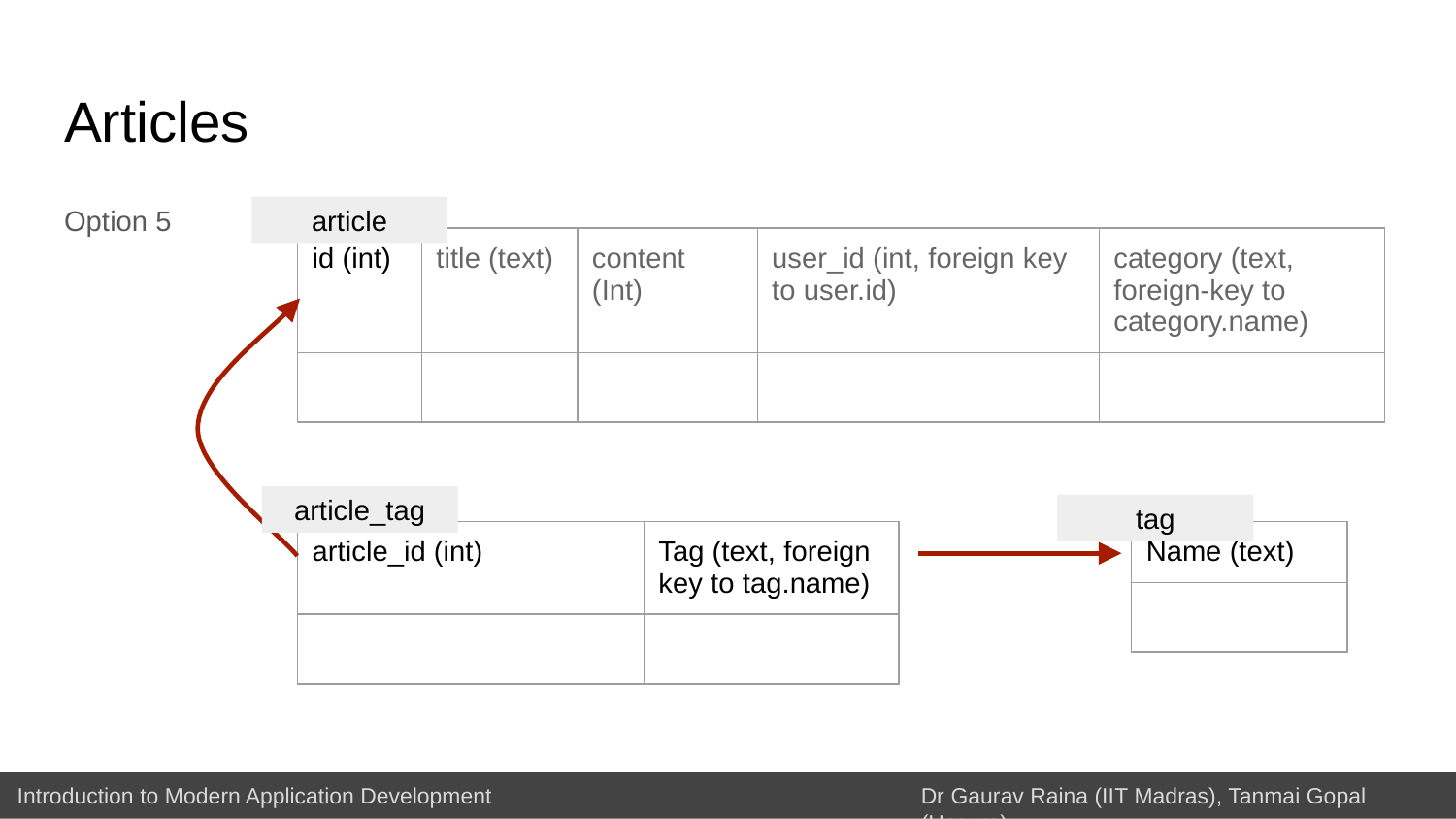

# Articles
Option 5
article
| id (int) | title (text) | content (Int) | user\_id (int, foreign key to user.id) | category (text, foreign-key to category.name) |
| --- | --- | --- | --- | --- |
|  |  |  |  |  |

article_tag
tag
| Name (text) |
| --- |
|  |
| article\_id (int) | Tag (text, foreign key to tag.name) |
| --- | --- |
|  |  |